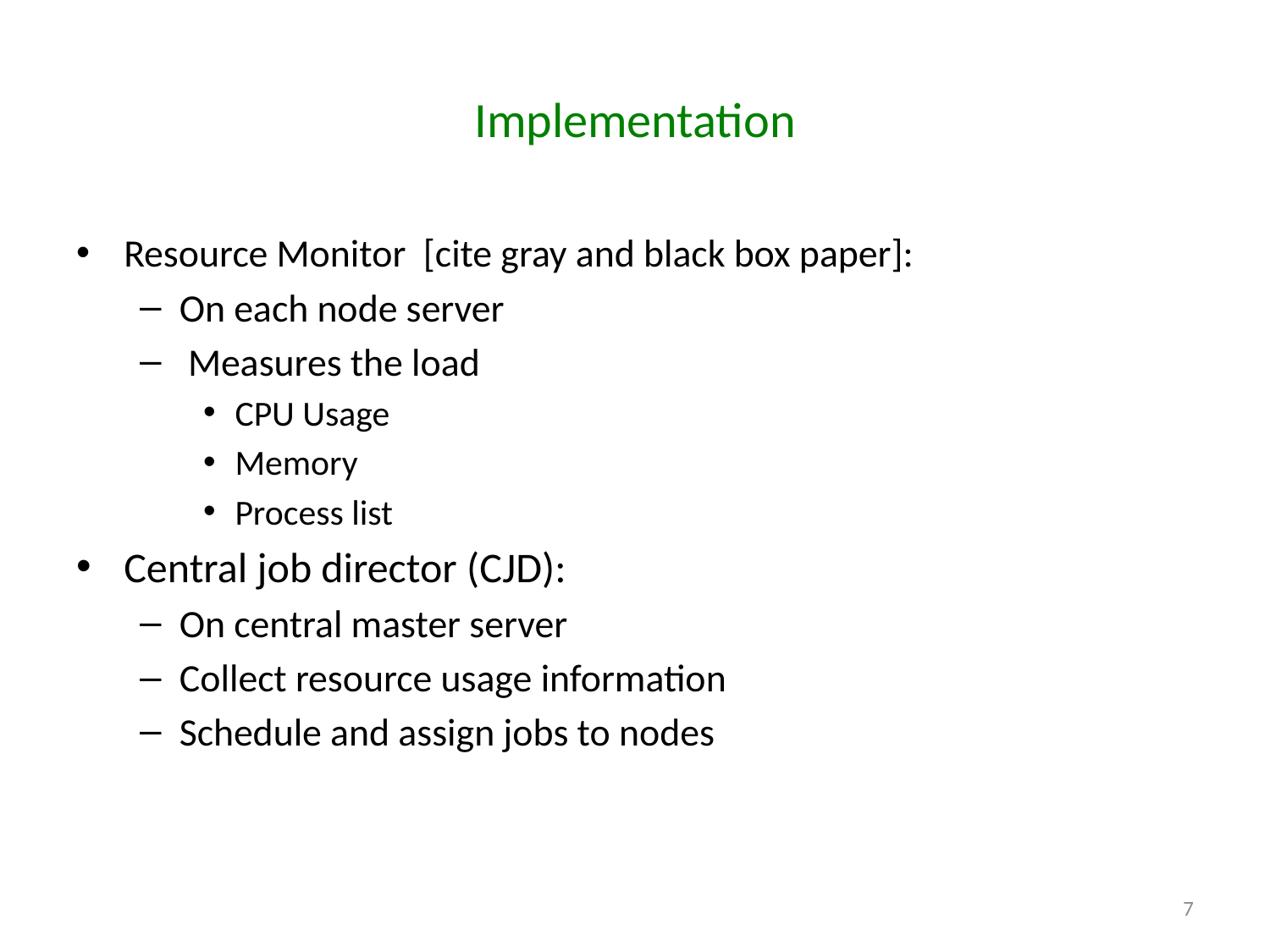

# Implementation
Resource Monitor  [cite gray and black box paper]:
On each node server
 Measures the load
CPU Usage
Memory
Process list
Central job director (CJD):
On central master server
Collect resource usage information
Schedule and assign jobs to nodes
7